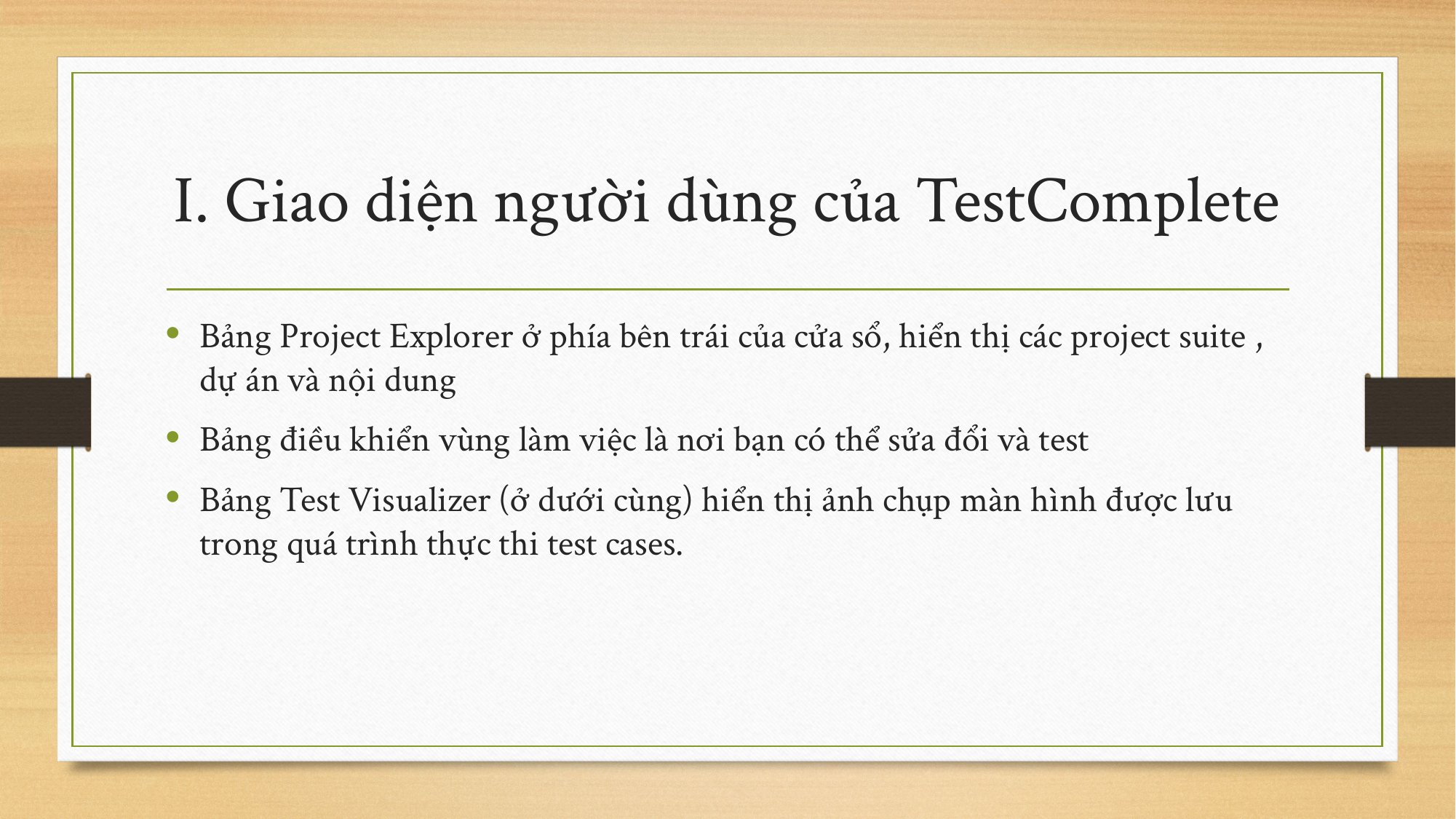

# I. Giao diện người dùng của TestComplete
Bảng Project Explorer ở phía bên trái của cửa sổ, hiển thị các project suite , dự án và nội dung
Bảng điều khiển vùng làm việc là nơi bạn có thể sửa đổi và test
Bảng Test Visualizer (ở dưới cùng) hiển thị ảnh chụp màn hình được lưu trong quá trình thực thi test cases.